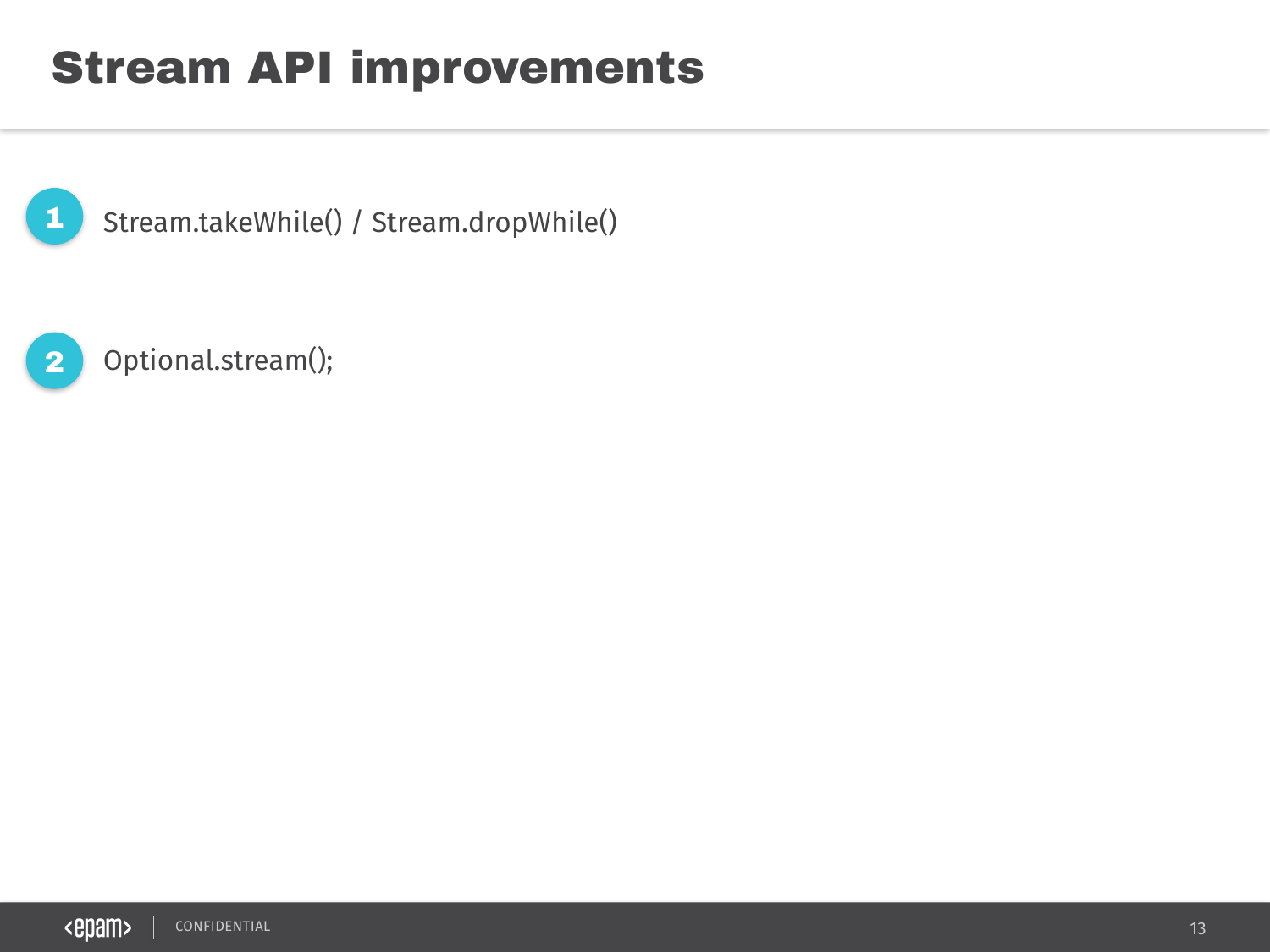

Stream API improvements

1
Stream.takeWhile() / Stream.dropWhile()

2
Optional.stream();